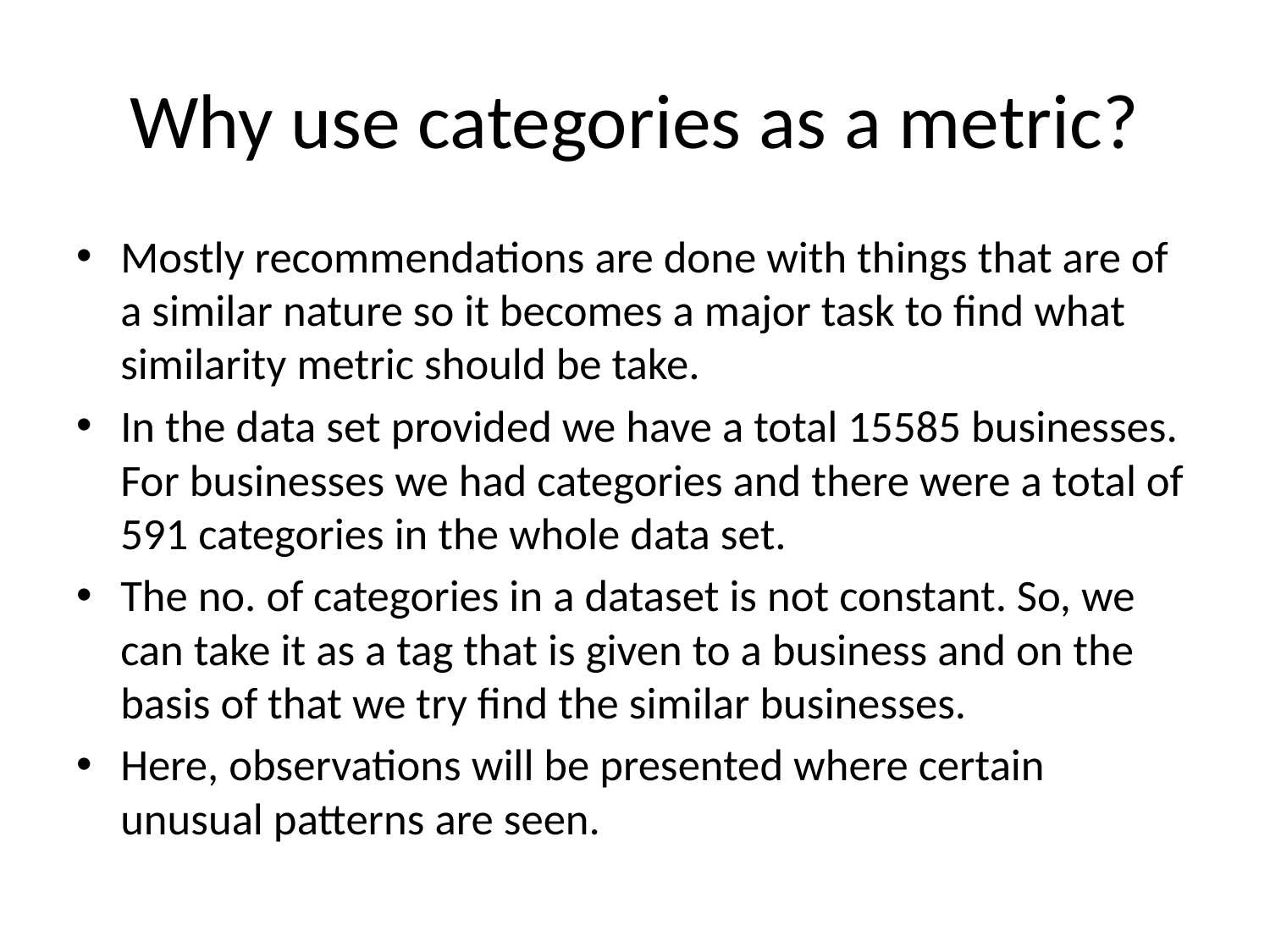

# Why use categories as a metric?
Mostly recommendations are done with things that are of a similar nature so it becomes a major task to find what similarity metric should be take.
In the data set provided we have a total 15585 businesses. For businesses we had categories and there were a total of 591 categories in the whole data set.
The no. of categories in a dataset is not constant. So, we can take it as a tag that is given to a business and on the basis of that we try find the similar businesses.
Here, observations will be presented where certain unusual patterns are seen.